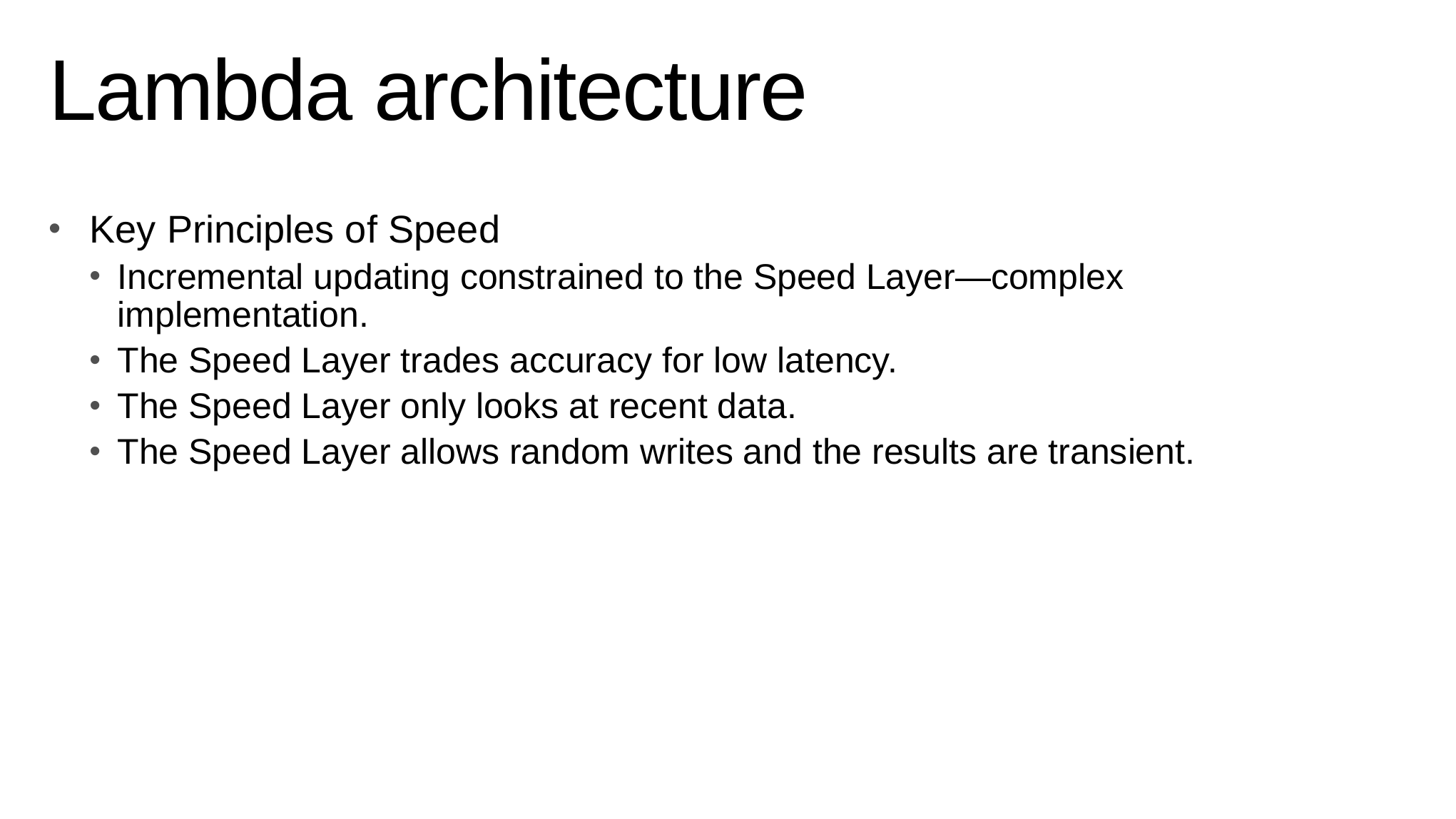

# Lambda architecture
Key Principles of Speed
Incremental updating constrained to the Speed Layer—complex implementation.
The Speed Layer trades accuracy for low latency.
The Speed Layer only looks at recent data.
The Speed Layer allows random writes and the results are transient.